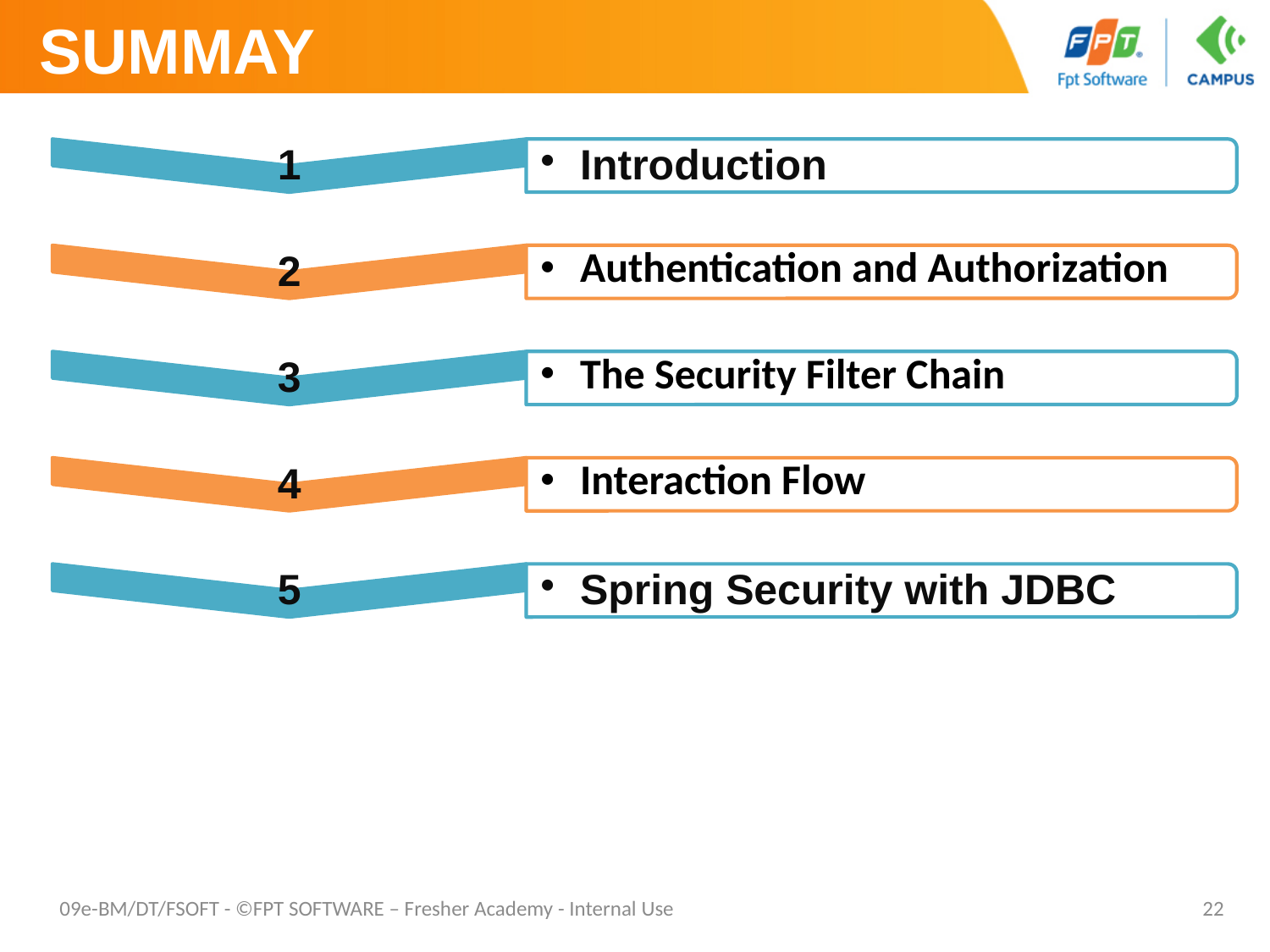

# SUMMAY

1
Introduction
2
Authentication and Authorization
3
The Security Filter Chain
4
Interaction Flow
5
Spring Security with JDBC
09e-BM/DT/FSOFT - ©FPT SOFTWARE – Fresher Academy - Internal Use
22